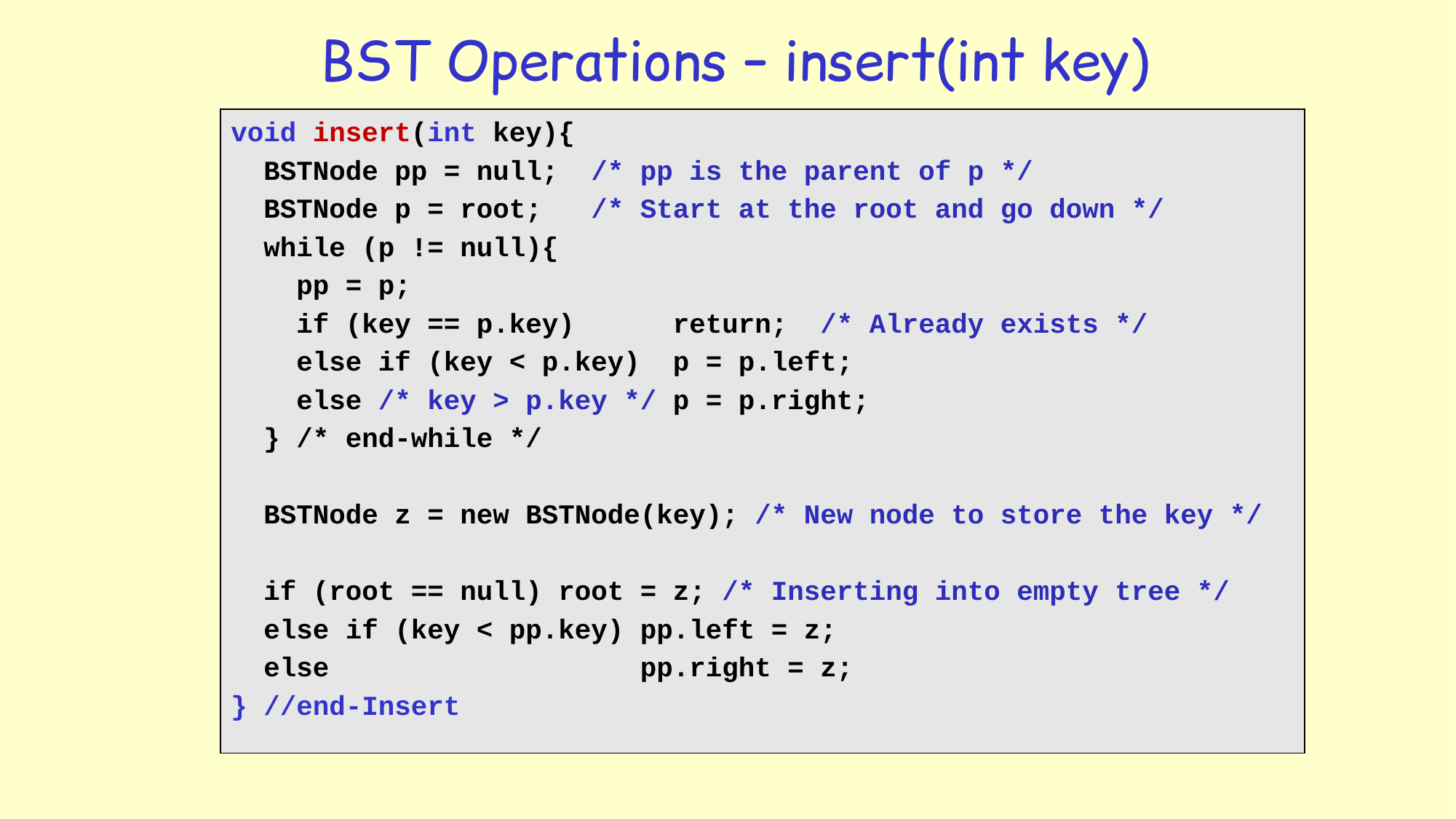

# BST Operations – insert(int key)
void insert(int key){
  BSTNode pp = null;  /* pp is the parent of p */
  BSTNode p = root;   /* Start at the root and go down */
  while (p != null){
    pp = p;
    if (key == p.key)      return;  /* Already exists */
    else if (key < p.key)  p = p.left;
    else /* key > p.key */ p = p.right;
  } /* end-while */

  BSTNode z = new BSTNode(key); /* New node to store the key */

  if (root == null) root = z; /* Inserting into empty tree */
  else if (key < pp.key) pp.left = z;
  else                   pp.right = z;
} //end-Insert